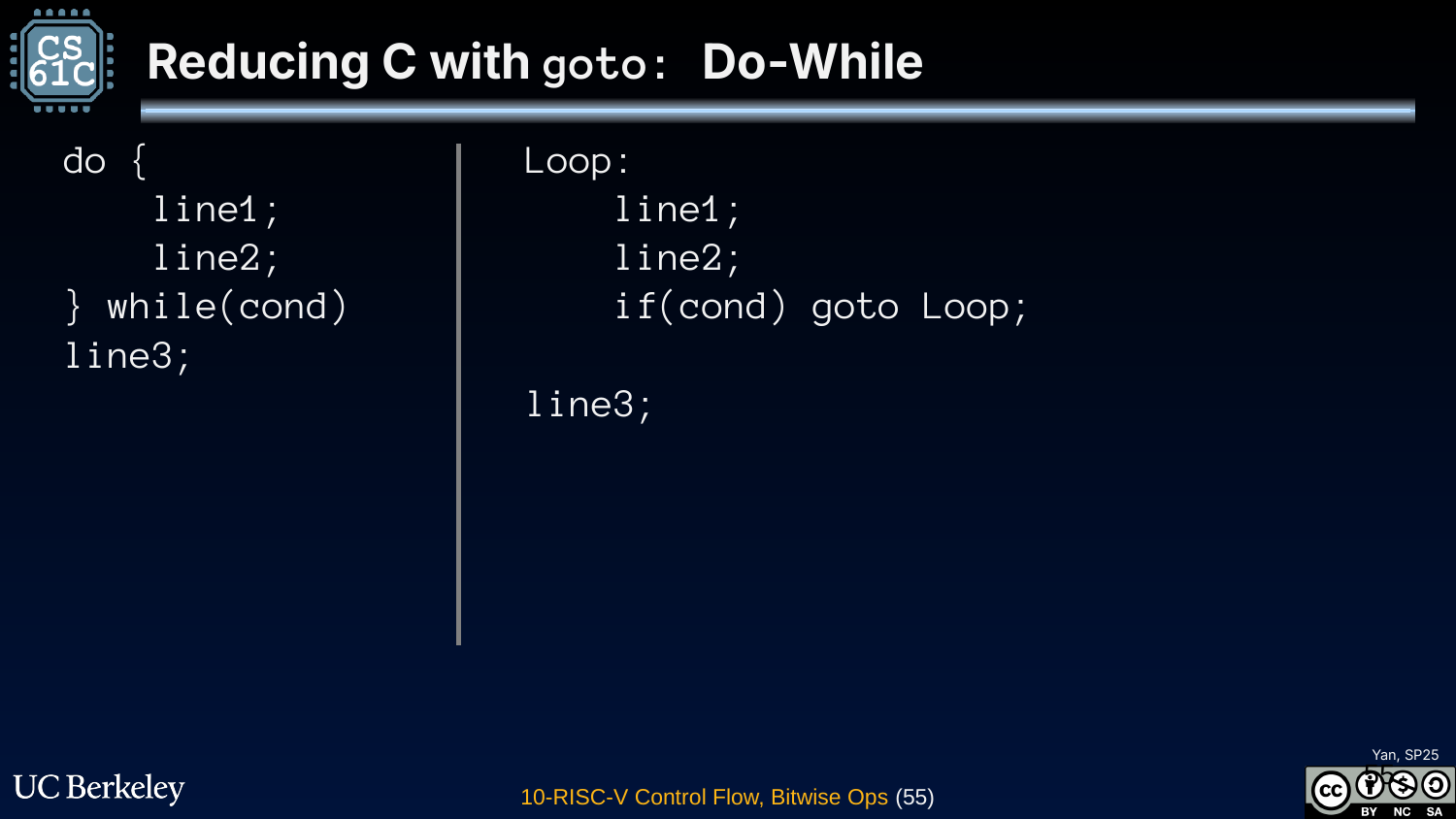

# Reducing C with goto: Do-While
do {
    line1;
    line2;
} while(cond)
line3;
Loop:
    line1;
    line2;
    if(cond) goto Loop;

line3;
55